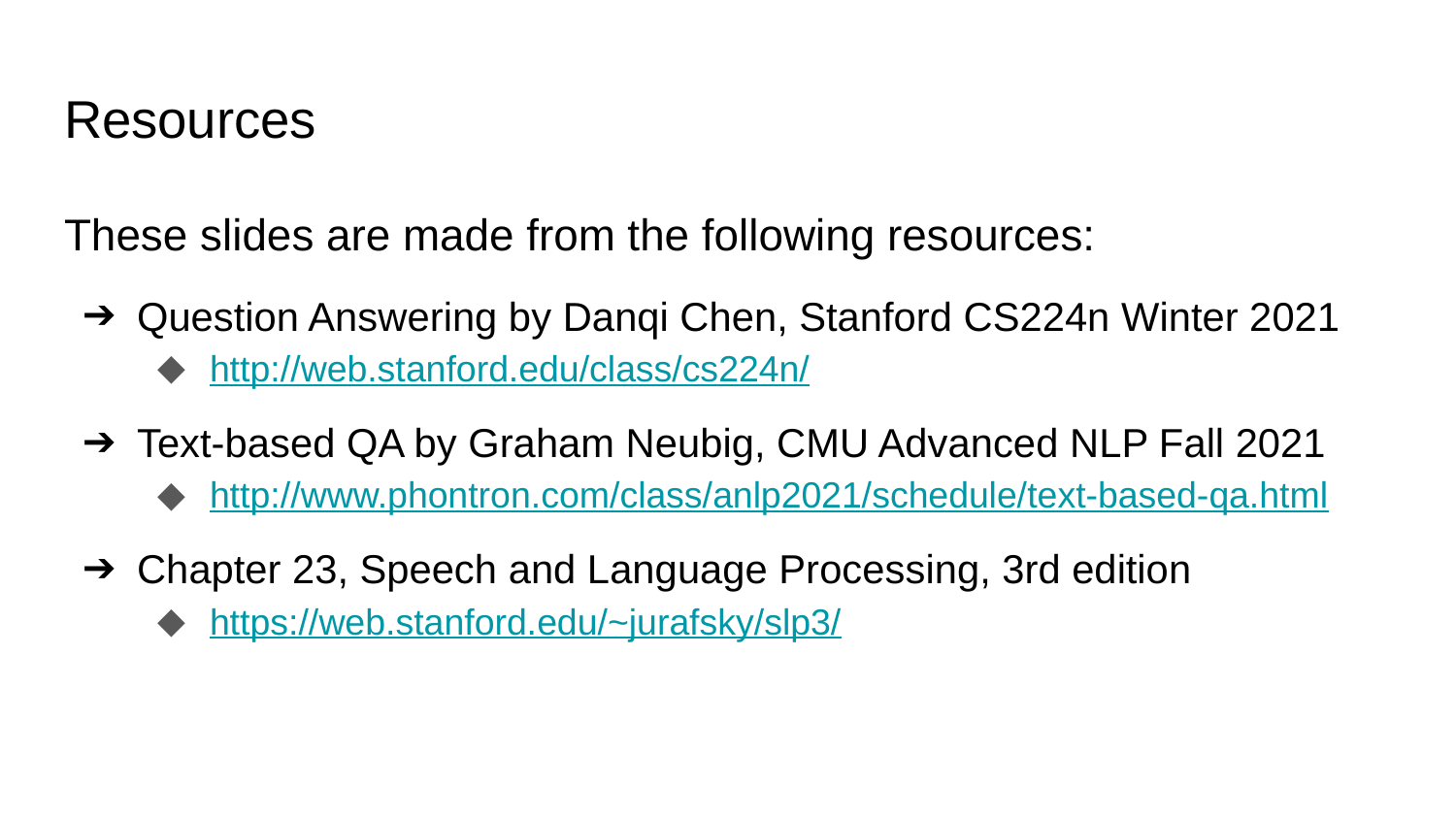

# Resources
These slides are made from the following resources:
Question Answering by Danqi Chen, Stanford CS224n Winter 2021
http://web.stanford.edu/class/cs224n/
Text-based QA by Graham Neubig, CMU Advanced NLP Fall 2021
http://www.phontron.com/class/anlp2021/schedule/text-based-qa.html
Chapter 23, Speech and Language Processing, 3rd edition
https://web.stanford.edu/~jurafsky/slp3/